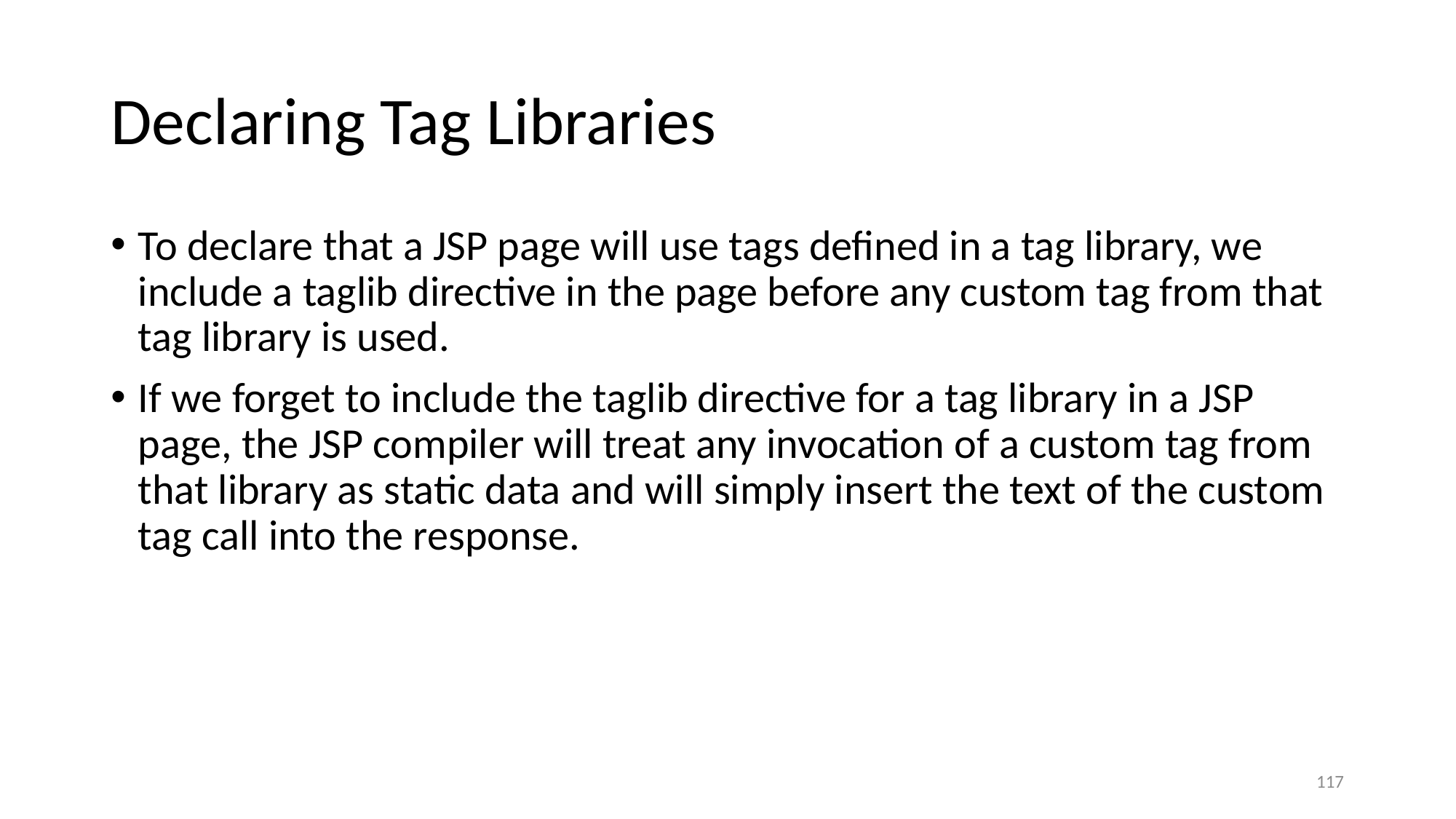

# Declaring Tag Libraries
To declare that a JSP page will use tags defined in a tag library, we include a taglib directive in the page before any custom tag from that tag library is used.
If we forget to include the taglib directive for a tag library in a JSP page, the JSP compiler will treat any invocation of a custom tag from that library as static data and will simply insert the text of the custom tag call into the response.
117